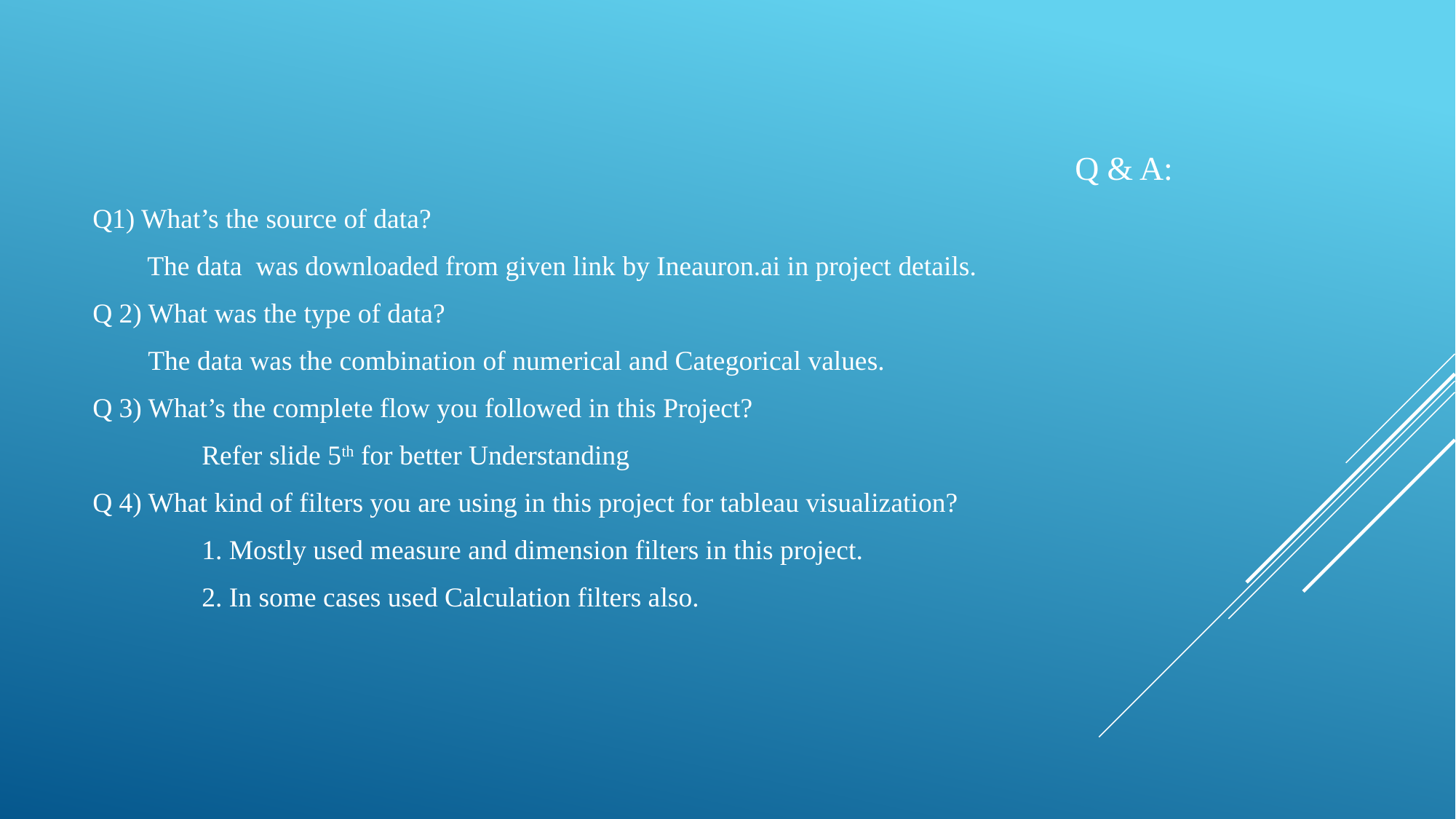

Q & A:
Q1) What’s the source of data?
The data  was downloaded from given link by Ineauron.ai in project details.
Q 2) What was the type of data?
        The data was the combination of numerical and Categorical values.
Q 3) What’s the complete flow you followed in this Project?
	Refer slide 5th for better Understanding
Q 4) What kind of filters you are using in this project for tableau visualization?
	1. Mostly used measure and dimension filters in this project.
	2. In some cases used Calculation filters also.